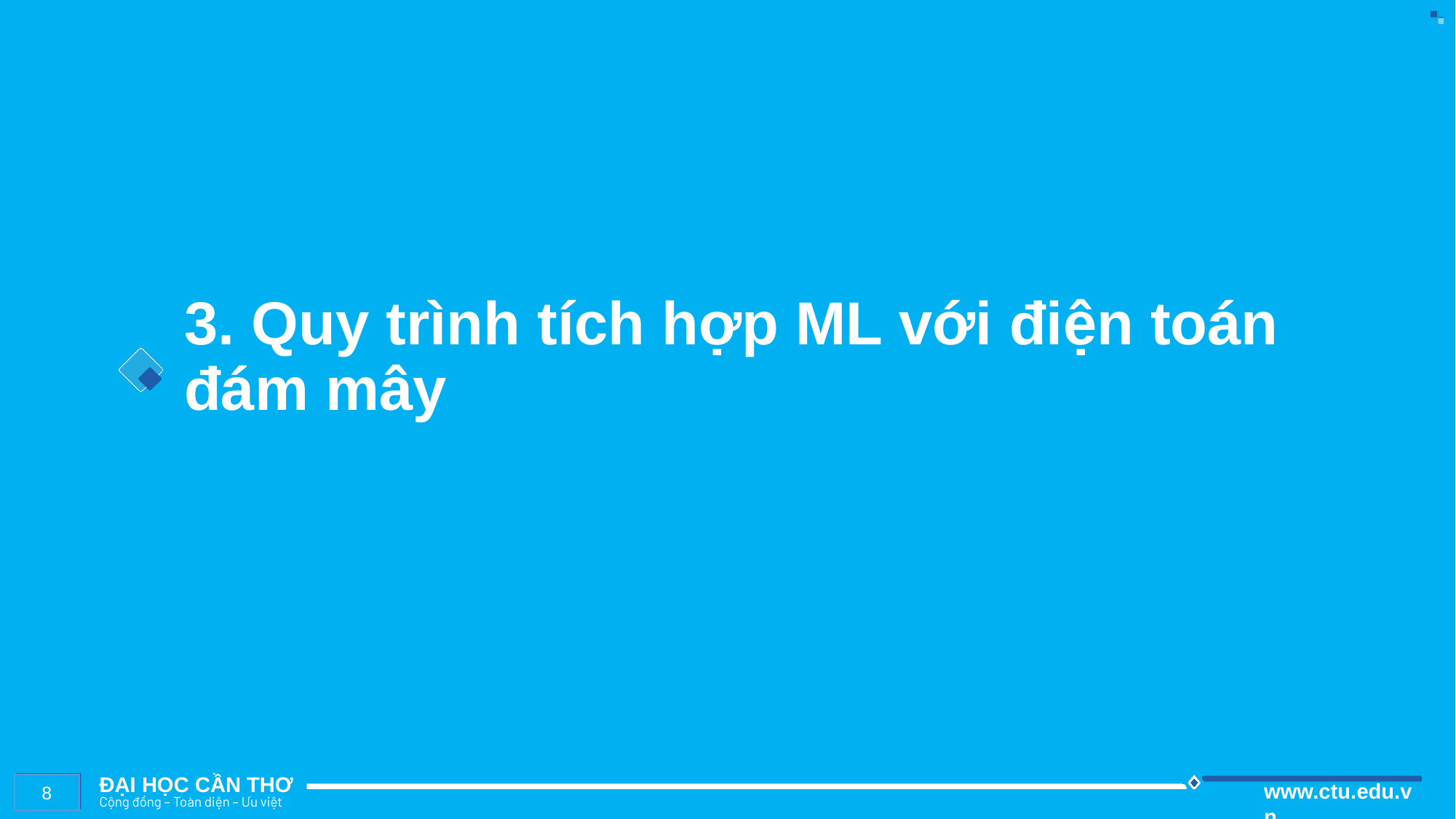

# 3. Quy trình tích hợp ML với điện toán đám mây